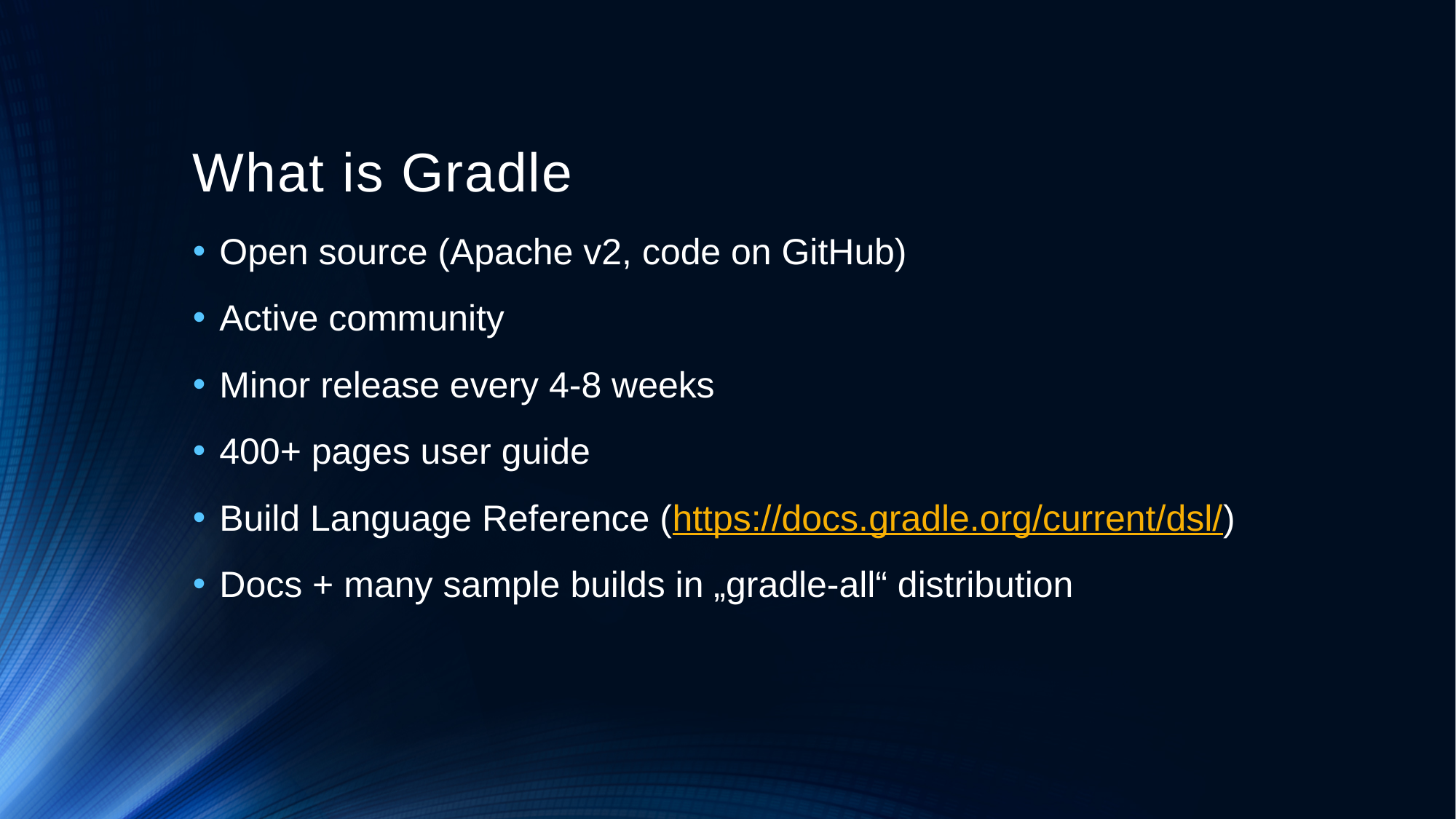

# What is Gradle
Open source (Apache v2, code on GitHub)
Active community
Minor release every 4-8 weeks
400+ pages user guide
Build Language Reference (https://docs.gradle.org/current/dsl/)
Docs + many sample builds in „gradle-all“ distribution